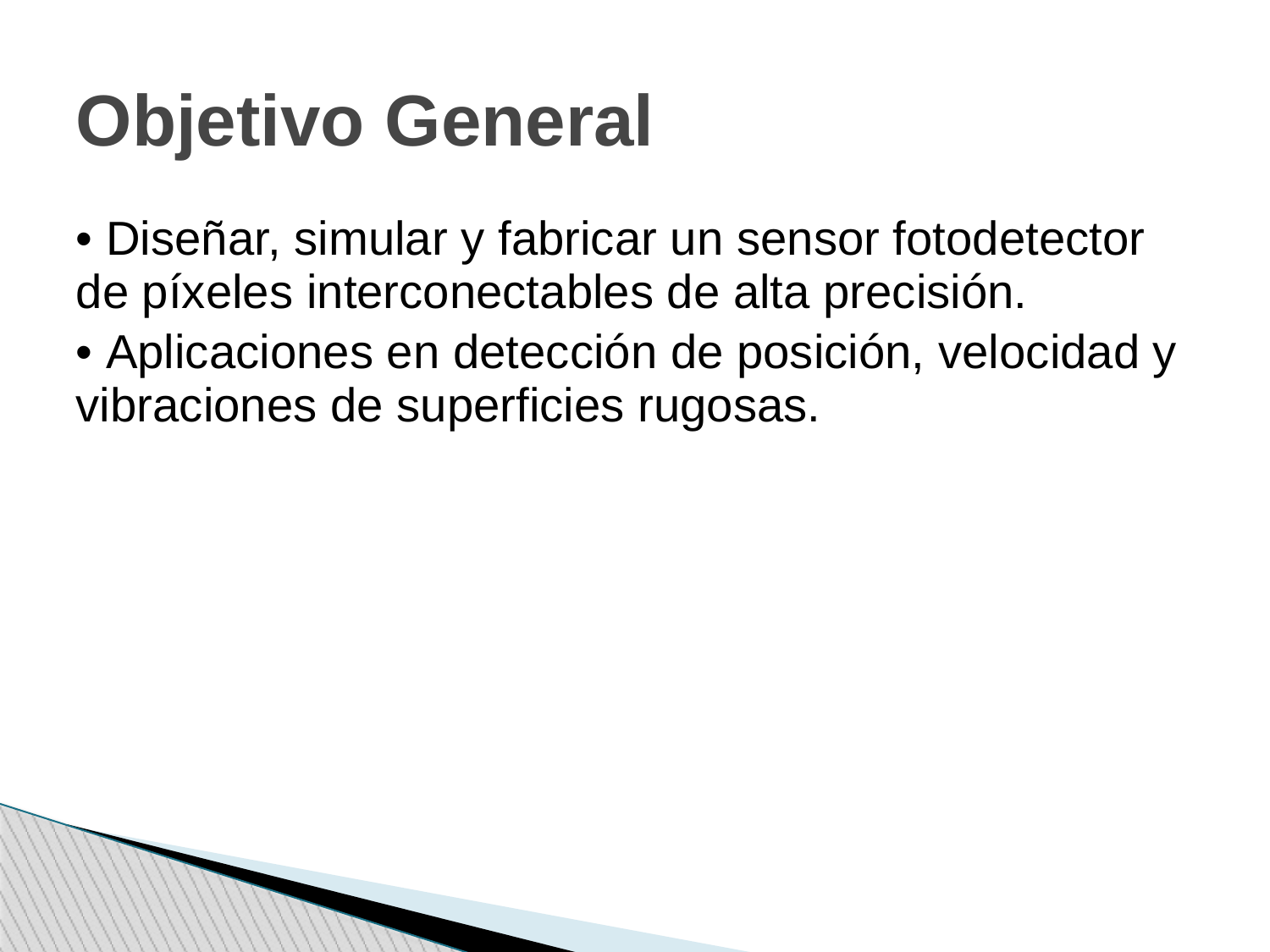

Objetivo General
# • Diseñar, simular y fabricar un sensor fotodetector de píxeles interconectables de alta precisión.
• Aplicaciones en detección de posición, velocidad y vibraciones de superficies rugosas.